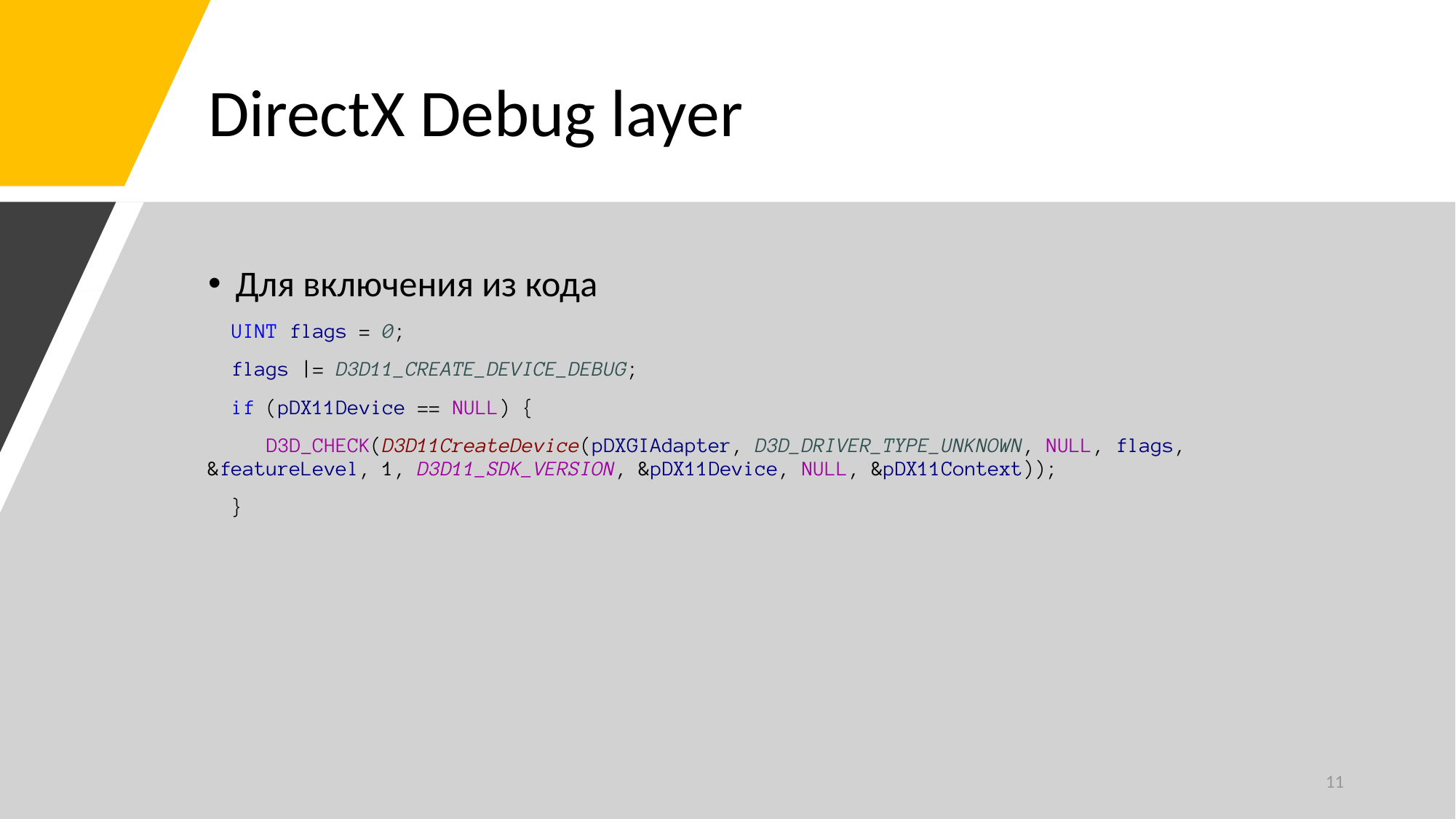

# DirectX Debug layer

Для включения из кода
  UINT flags = 0;
  flags |= D3D11_CREATE_DEVICE_DEBUG;
  if (pDX11Device == NULL) {
     D3D_CHECK(D3D11CreateDevice(pDXGIAdapter, D3D_DRIVER_TYPE_UNKNOWN, NULL, flags, &featureLevel, 1, D3D11_SDK_VERSION, &pDX11Device, NULL, &pDX11Context));
  }
11